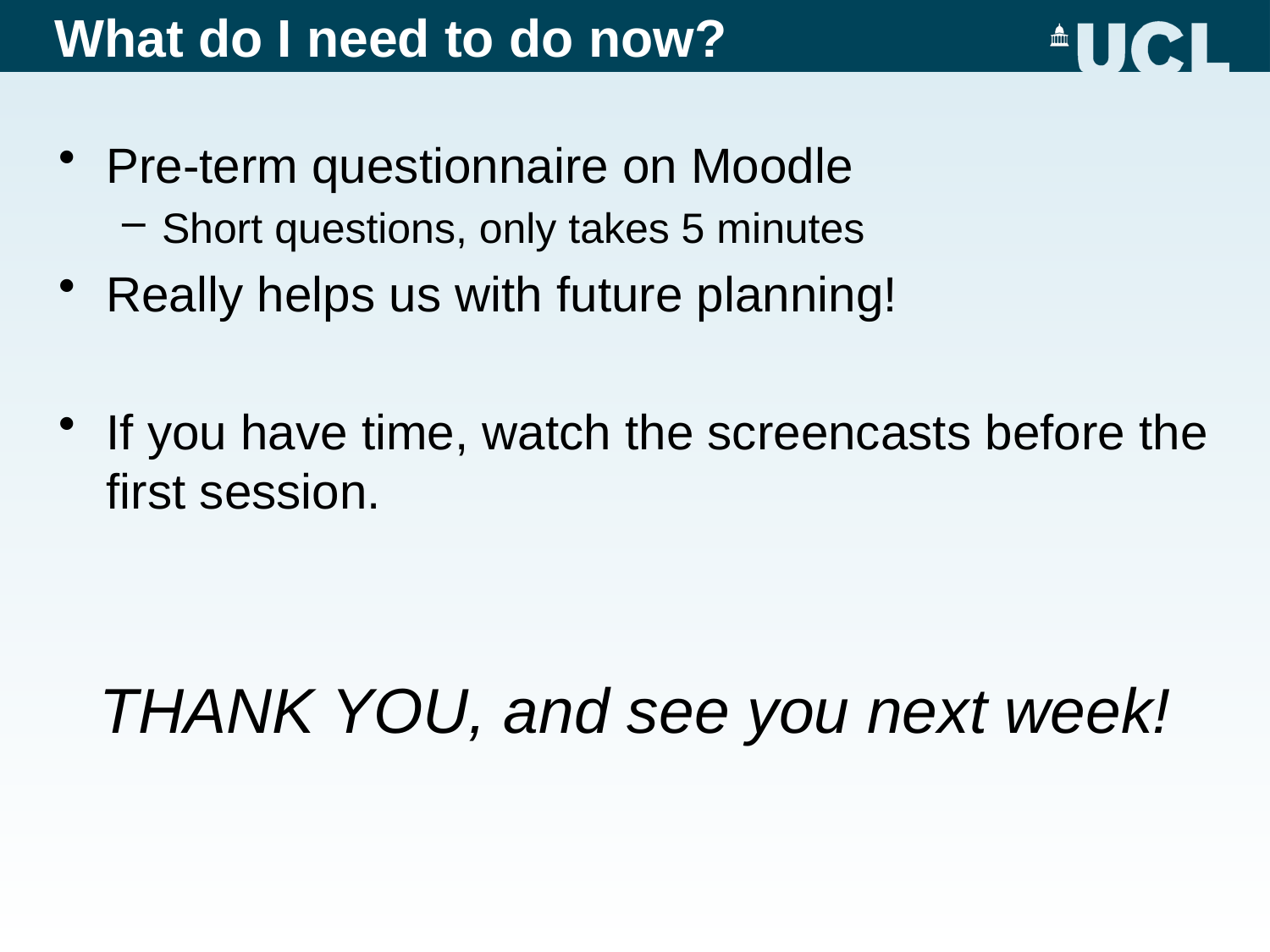

# What do I need to do now?
Pre-term questionnaire on Moodle
Short questions, only takes 5 minutes
Really helps us with future planning!

If you have time, watch the screencasts before the first session.

THANK YOU, and see you next week!